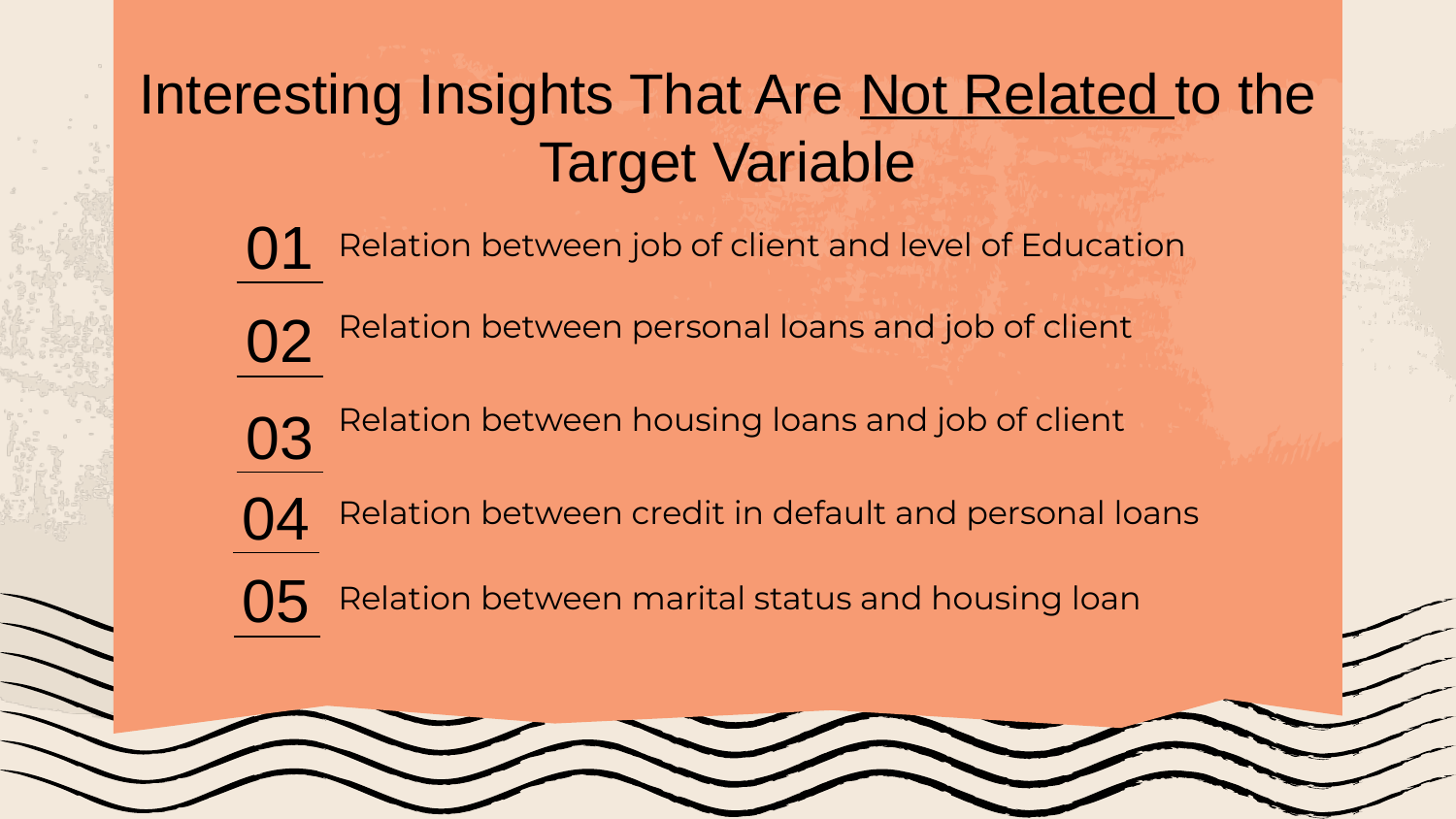

Interesting Insights That Are Not Related to the Target Variable
Relation between job of client and level of Education
01
Relation between personal loans and job of client
02
Relation between housing loans and job of client
# 03
Relation between credit in default and personal loans
04
Relation between marital status and housing loan
05